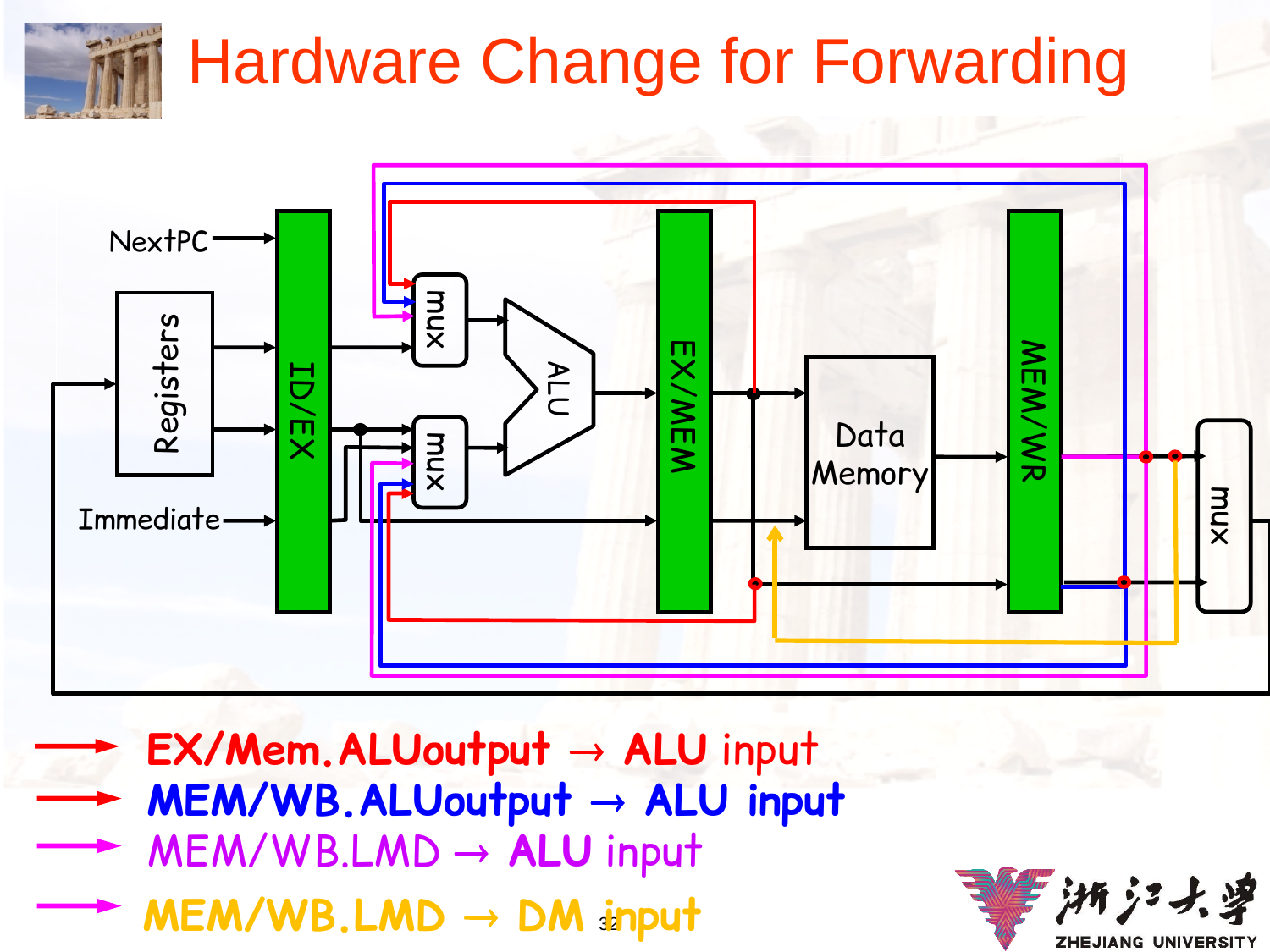

# Hardware Change for Forwarding

ID/EX
EX/MEM
MEM/WR
NextPC

mux
Registers

ALU

Data
Memory

mux
mux

Immediate

EX/Mem.ALUoutput → ALU input
MEM/WB.ALUoutput → ALU input
MEM/WB.LMD → ALU input

MEM/WB.LMD → DM input